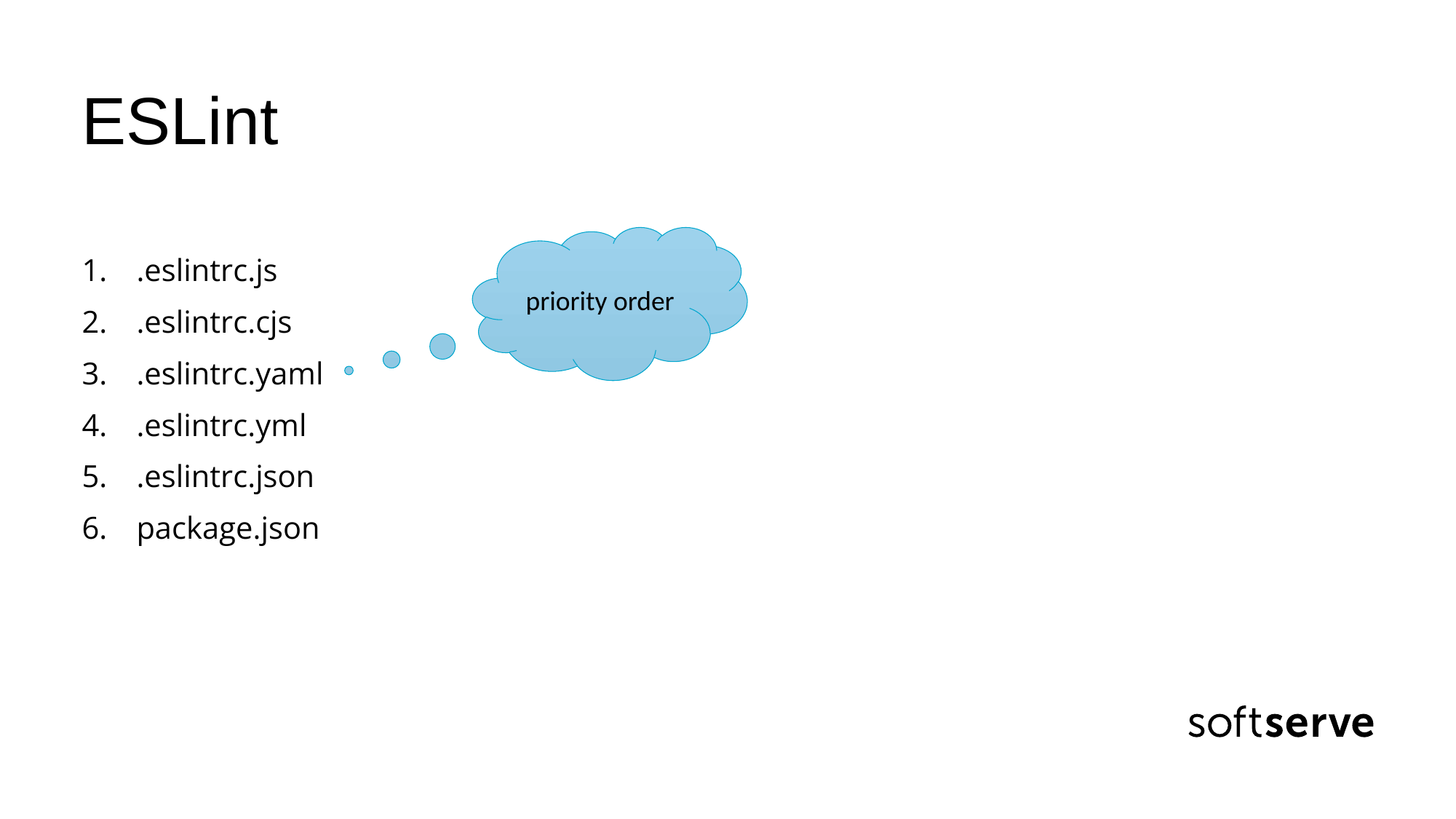

# ESLint
priority order
.eslintrc.js
.eslintrc.cjs
.eslintrc.yaml
.eslintrc.yml
.eslintrc.json
package.json